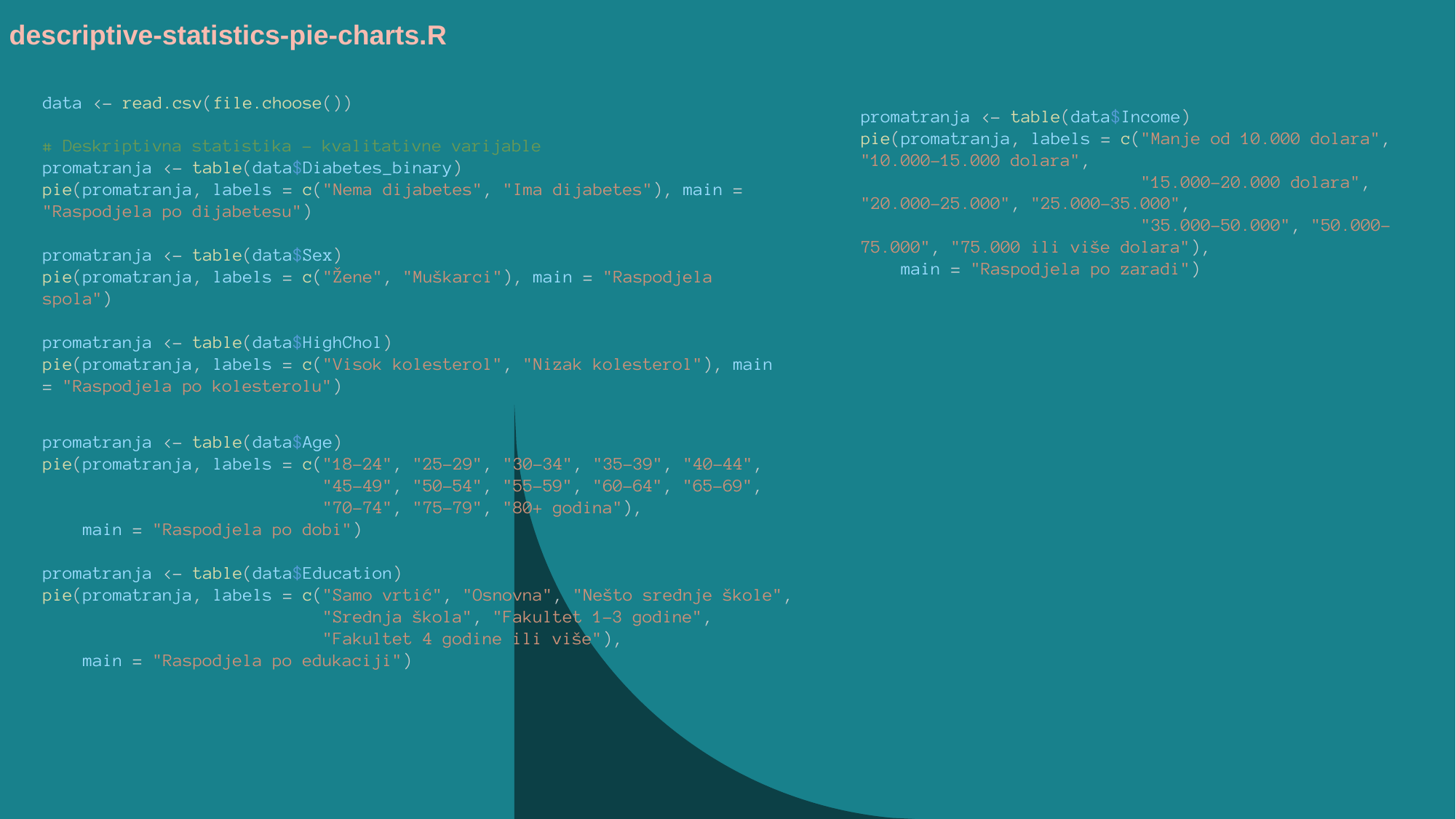

descriptive-statistics.R

quantiles <- quantile(data$BMI, probs = c(0.25, 0.5, 0.75))
print(quantiles)
correlation <- cor(data$PhysHlth, data$BMI)
print(correlation)
plot(data$PhysHlth, data$BMI, xlab = "PhysHlth", ylab = "BMI", main = "Korelacija između PhysHlth i BMI")
fit <- lm(data$BMI ~ data$PhysHlth)
abline(fit, col = "red")
data <- read.csv(file.choose())
# Deskriptivna statistika                            - numericka varijabla (BMI)
median_bmi <- median(data$BMI)
print(median_bmi)
mean_bmi <- mean(data$BMI)
print(mean_bmi)
standard_deviation <- sd(data$BMI)
print(standard_deviation)
variance <- var(data$BMI)
print(variance)
descriptive-statistics-pie-charts.R
promatranja <- table(data$Income)
pie(promatranja, labels = c("Manje od 10.000 dolara", "10.000-15.000 dolara",
                            "15.000-20.000 dolara", "20.000-25.000", "25.000-35.000",
                            "35.000-50.000", "50.000-75.000", "75.000 ili više dolara"),
    main = "Raspodjela po zaradi")
data <- read.csv(file.choose())
# Deskriptivna statistika - kvalitativne varijable
promatranja <- table(data$Diabetes_binary)
pie(promatranja, labels = c("Nema dijabetes", "Ima dijabetes"), main = "Raspodjela po dijabetesu")
promatranja <- table(data$Sex)
pie(promatranja, labels = c("Žene", "Muškarci"), main = "Raspodjela spola")
promatranja <- table(data$HighChol)
pie(promatranja, labels = c("Visok kolesterol", "Nizak kolesterol"), main = "Raspodjela po kolesterolu")

promatranja <- table(data$Age)
pie(promatranja, labels = c("18-24", "25-29", "30-34", "35-39", "40-44",
                            "45-49", "50-54", "55-59", "60-64", "65-69",
                            "70-74", "75-79", "80+ godina"),
    main = "Raspodjela po dobi")
promatranja <- table(data$Education)
pie(promatranja, labels = c("Samo vrtić", "Osnovna", "Nešto srednje škole",
                            "Srednja škola", "Fakultet 1-3 godine",
                            "Fakultet 4 godine ili više"),
    main = "Raspodjela po edukaciji")